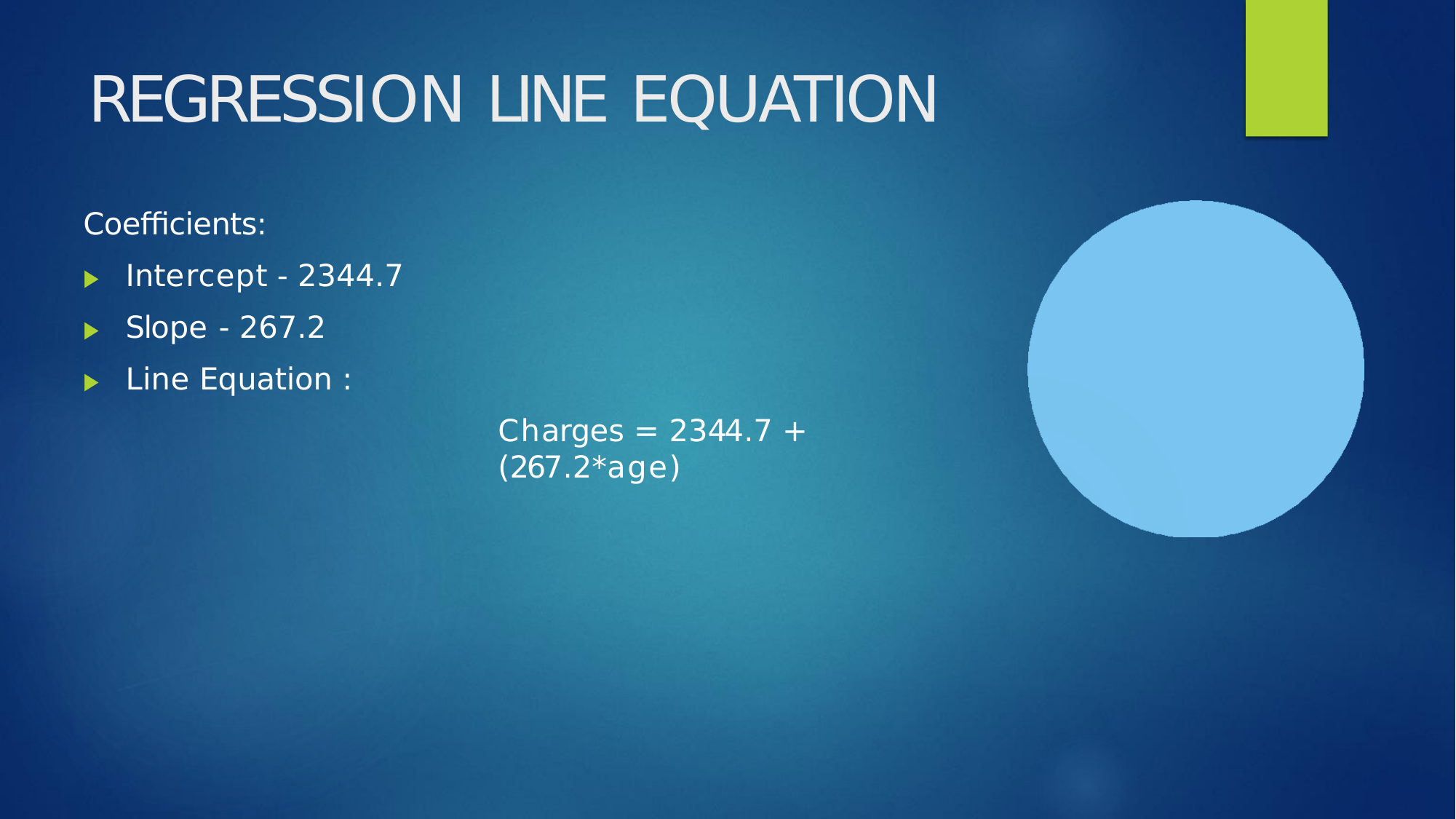

# REGRESSION LINE EQUATION
Coefficients:
▶	Intercept - 2344.7
▶	Slope - 267.2
▶	Line Equation :
Charges = 2344.7 + (267.2*age)